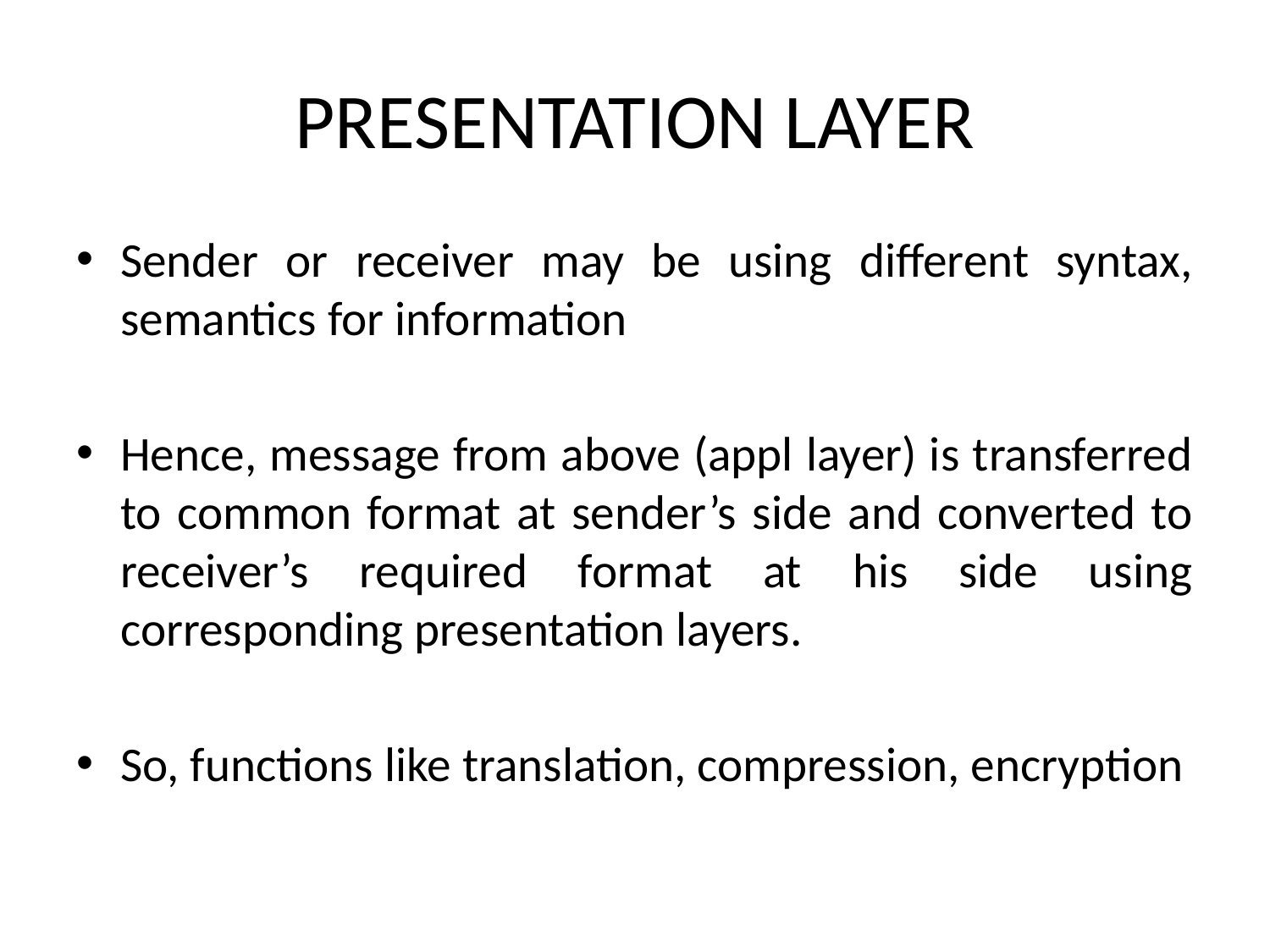

# PRESENTATION LAYER
Sender or receiver may be using different syntax, semantics for information

Hence, message from above (appl layer) is transferred to common format at sender’s side and converted to receiver’s required format at his side using corresponding presentation layers.

So, functions like translation, compression, encryption